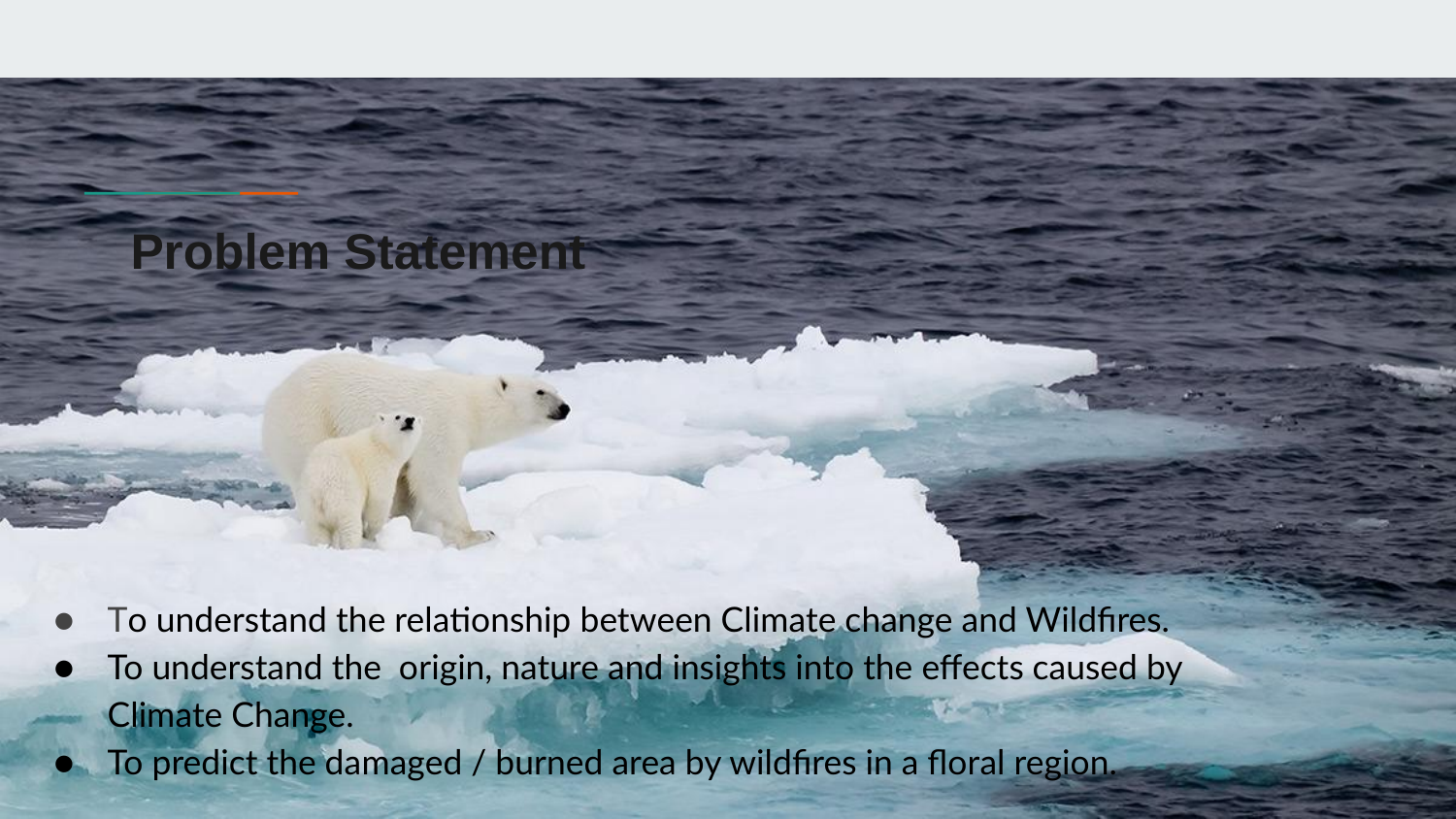

# Problem Statement
To understand the relationship between Climate change and Wildfires.
To understand the  origin, nature and insights into the effects caused by Climate Change.
To predict the damaged / burned area by wildfires in a floral region.